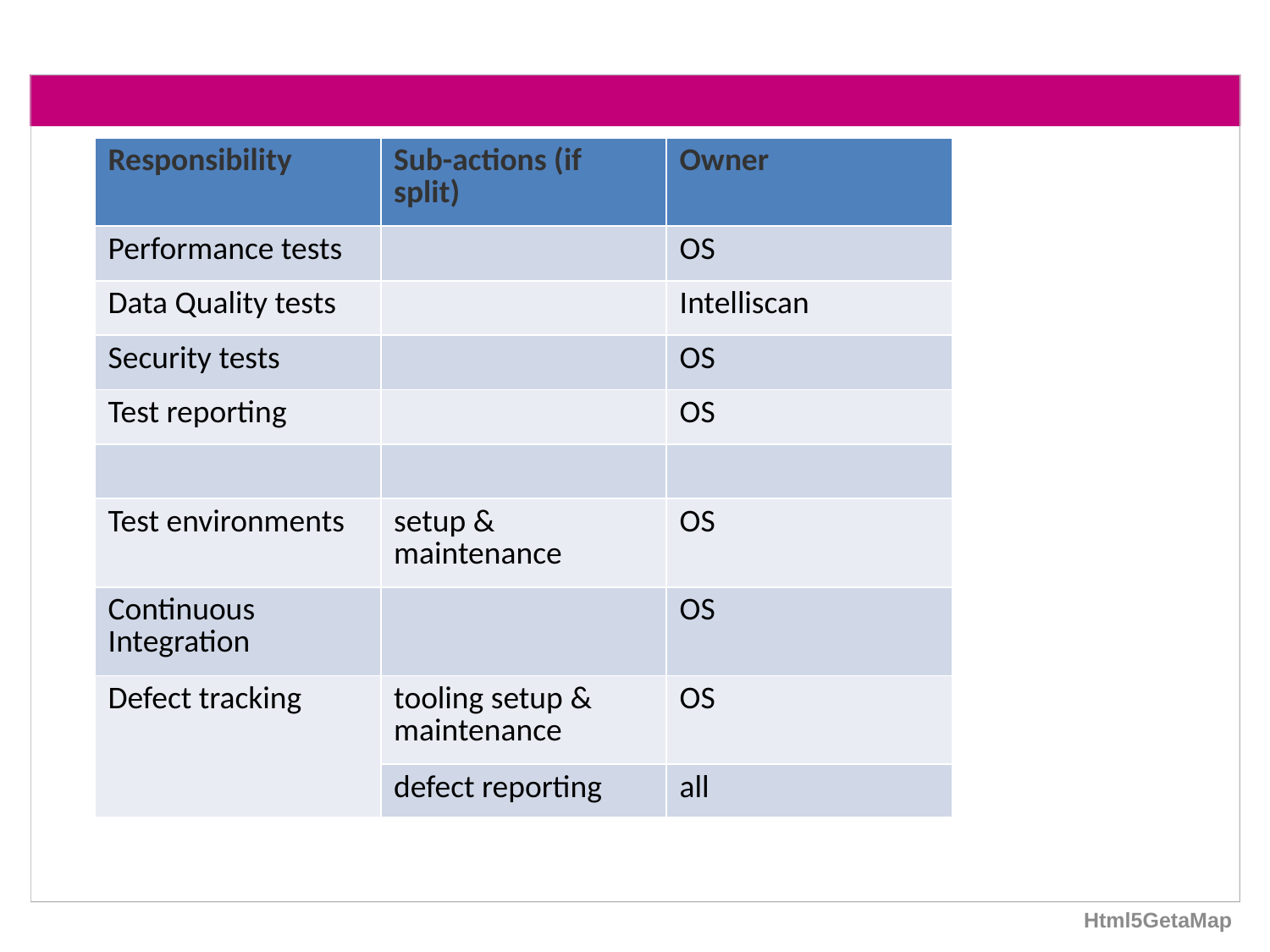

| Responsibility | Sub-actions (if split) | Owner |
| --- | --- | --- |
| Performance tests |  | OS |
| Data Quality tests |  | Intelliscan |
| Security tests |  | OS |
| Test reporting |  | OS |
|  |  |  |
| Test environments | setup & maintenance | OS |
| Continuous Integration |  | OS |
| Defect tracking | tooling setup & maintenance | OS |
|  | defect reporting | all |
Html5GetaMap